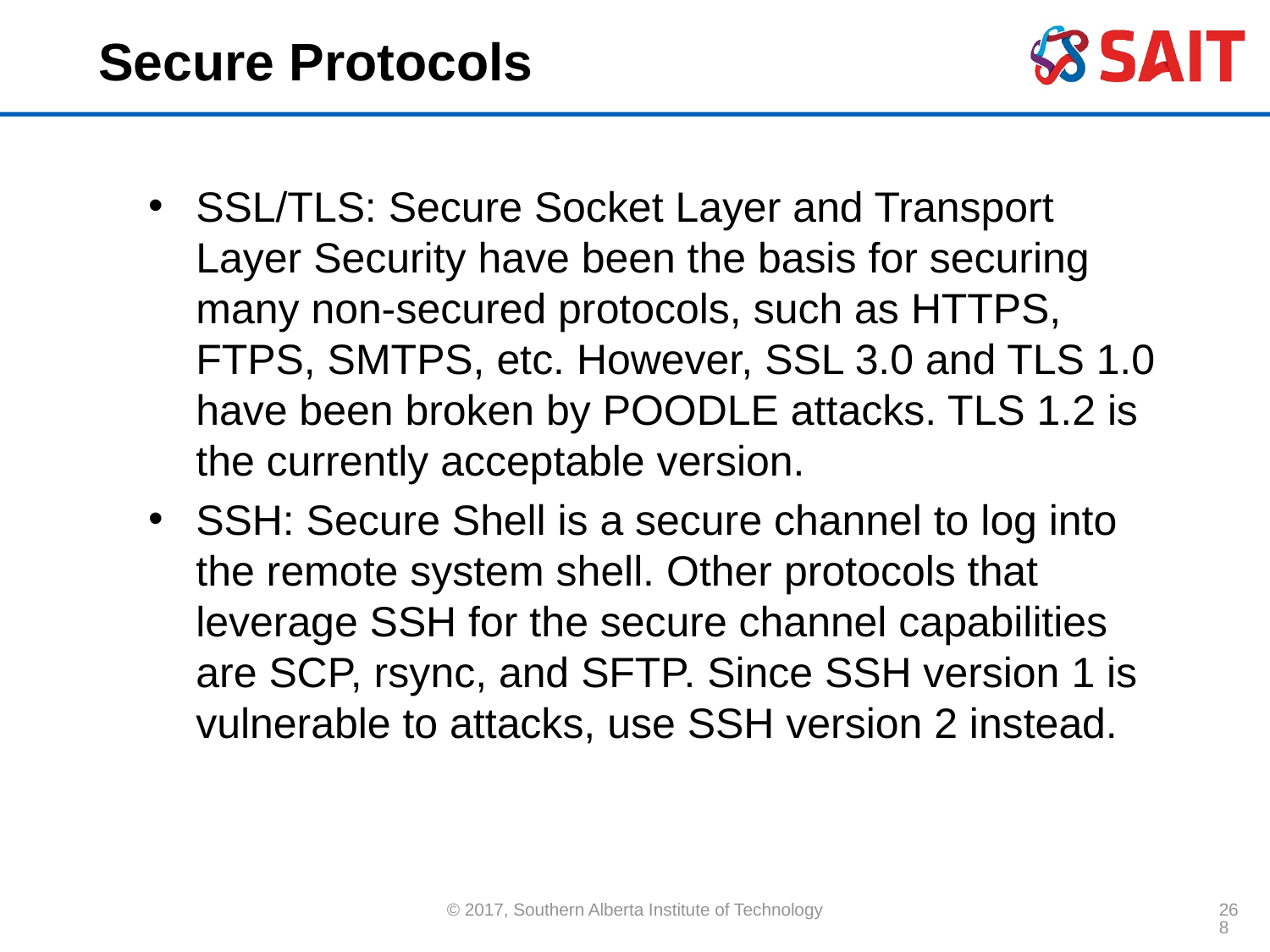

# Secure Protocols
SSL/TLS: Secure Socket Layer and Transport Layer Security have been the basis for securing many non-secured protocols, such as HTTPS, FTPS, SMTPS, etc. However, SSL 3.0 and TLS 1.0 have been broken by POODLE attacks. TLS 1.2 is the currently acceptable version.
SSH: Secure Shell is a secure channel to log into the remote system shell. Other protocols that leverage SSH for the secure channel capabilities are SCP, rsync, and SFTP. Since SSH version 1 is vulnerable to attacks, use SSH version 2 instead.